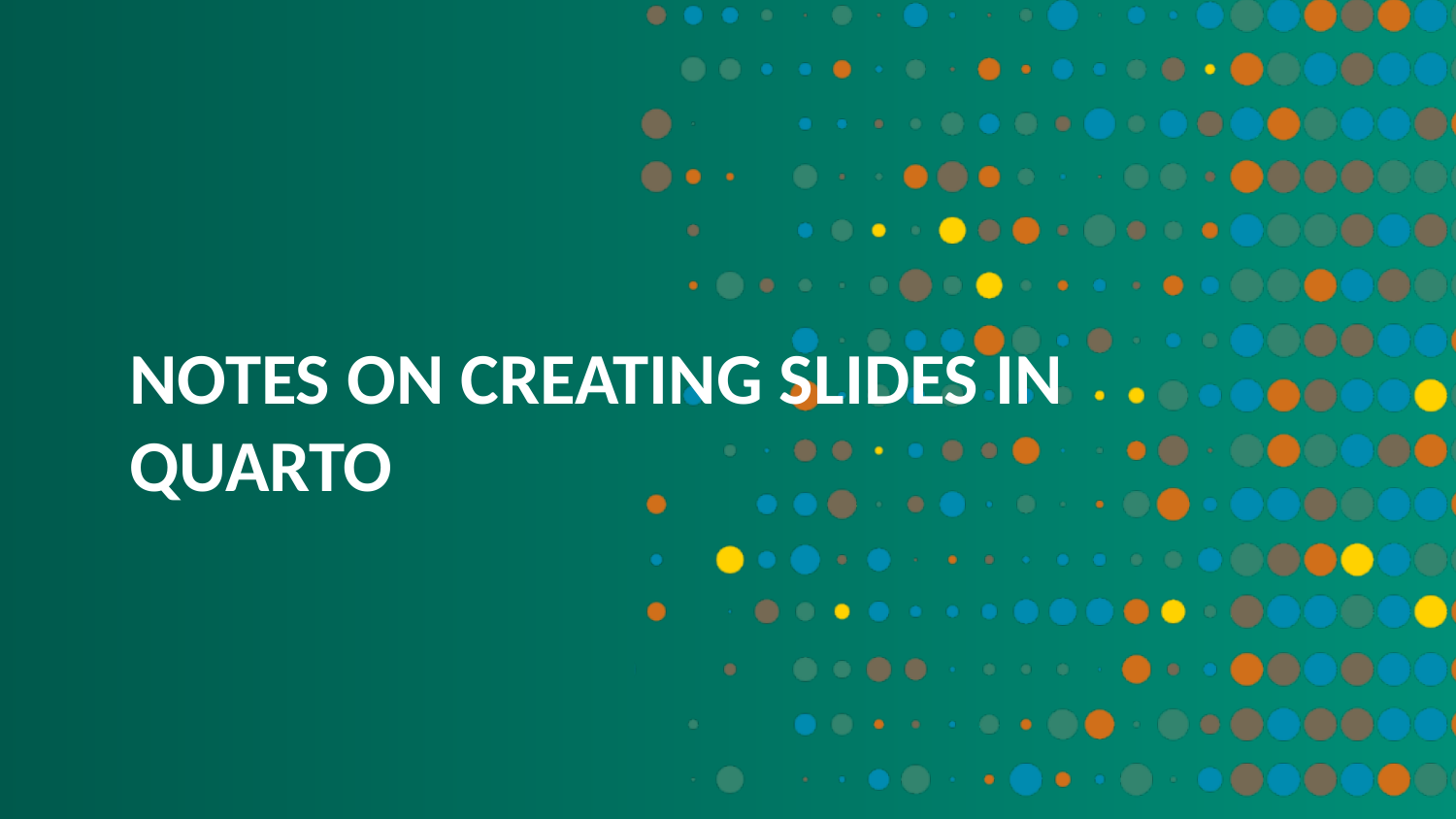

# Notes on creating slides in Quarto